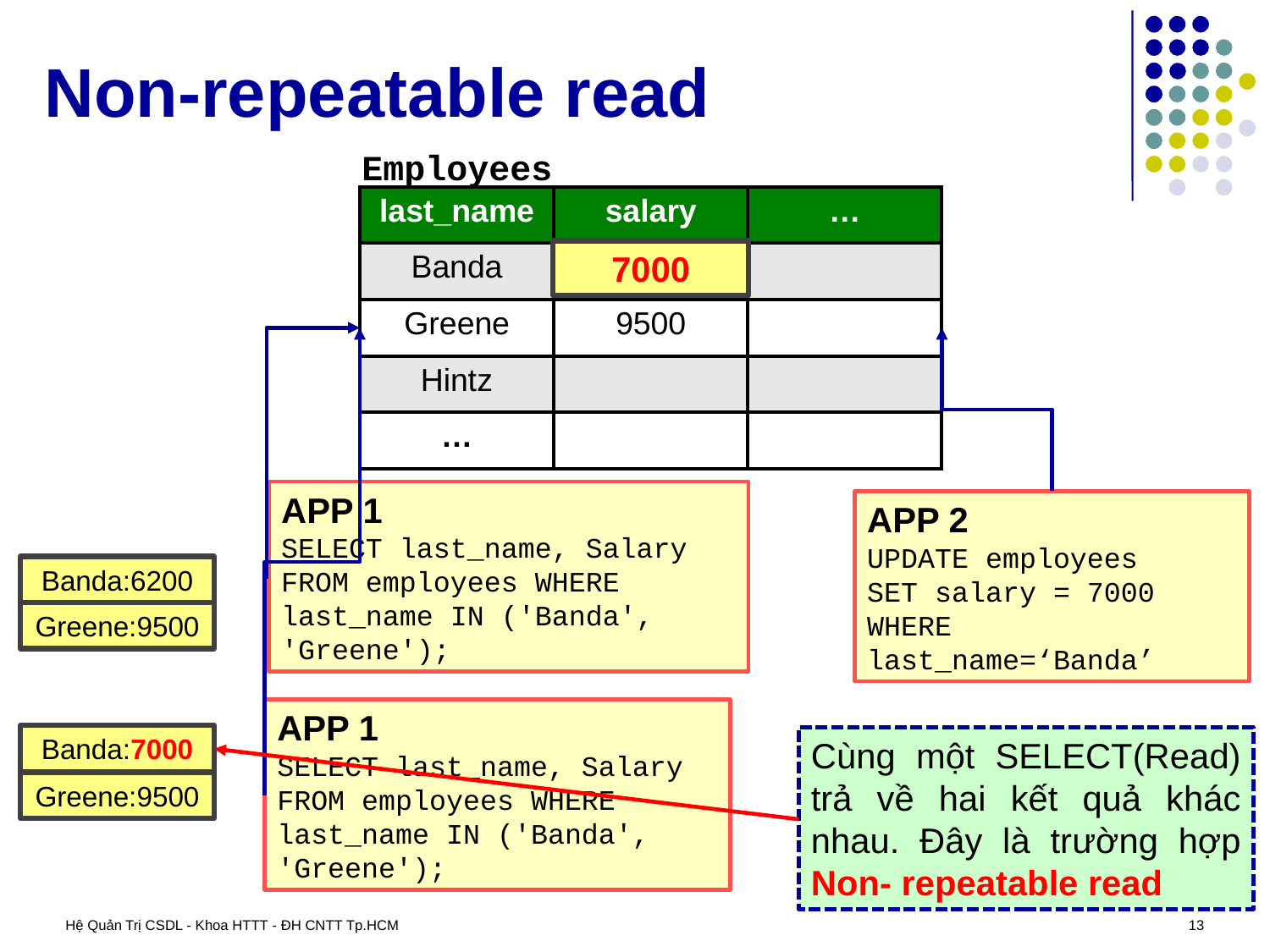

# Non-repeatable read
Employees
| last\_name | salary | … |
| --- | --- | --- |
| Banda | 6200 |  |
| Greene | 9500 |  |
| Hintz |  |  |
| … |  |  |
7000
APP 1
SELECT last_name, Salary FROM employees WHERE last_name IN ('Banda', 'Greene');
APP 2
UPDATE employees
SET salary = 7000
WHERE last_name=‘Banda’
Banda:6200
Greene:9500
APP 1
SELECT last_name, Salary FROM employees WHERE last_name IN ('Banda', 'Greene');
Banda:7000
Cùng một SELECT(Read) trả về hai kết quả khác nhau. Đây là trường hợp Non- repeatable read
Greene:9500
Hệ Quản Trị CSDL - Khoa HTTT - ĐH CNTT Tp.HCM
13